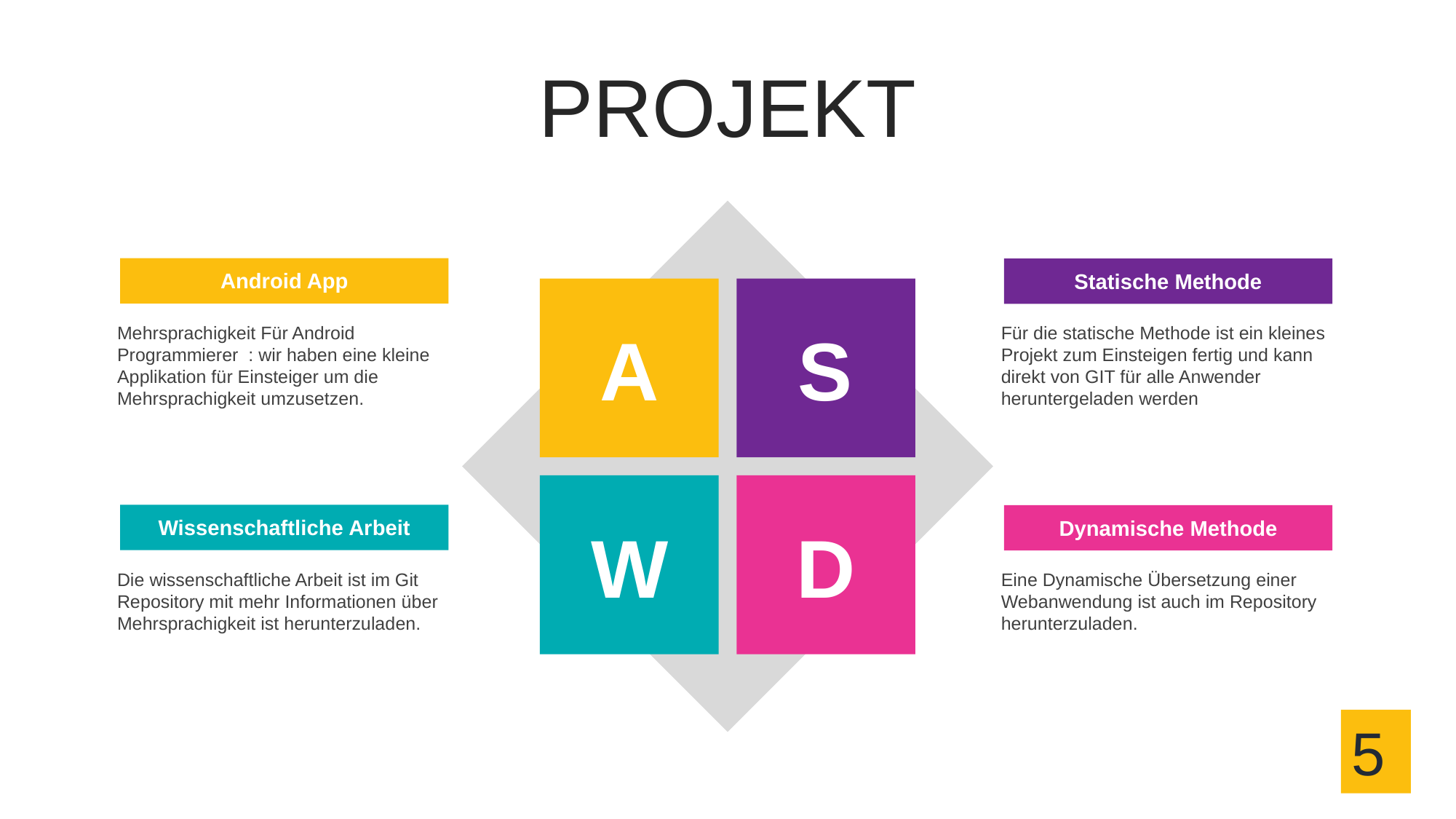

PROJEKT

Android App
Mehrsprachigkeit Für Android Programmierer  : wir haben eine kleine Applikation für Einsteiger um die Mehrsprachigkeit umzusetzen.

Statische Methode
Für die statische Methode ist ein kleines Projekt zum Einsteigen fertig und kann direkt von GIT für alle Anwender heruntergeladen werden

A
S

Wissenschaftliche Arbeit
Die wissenschaftliche Arbeit ist im Git Repository mit mehr Informationen über Mehrsprachigkeit ist herunterzuladen.

Dynamische Methode
Eine Dynamische Übersetzung einer Webanwendung ist auch im Repository herunterzuladen.

W
D
5